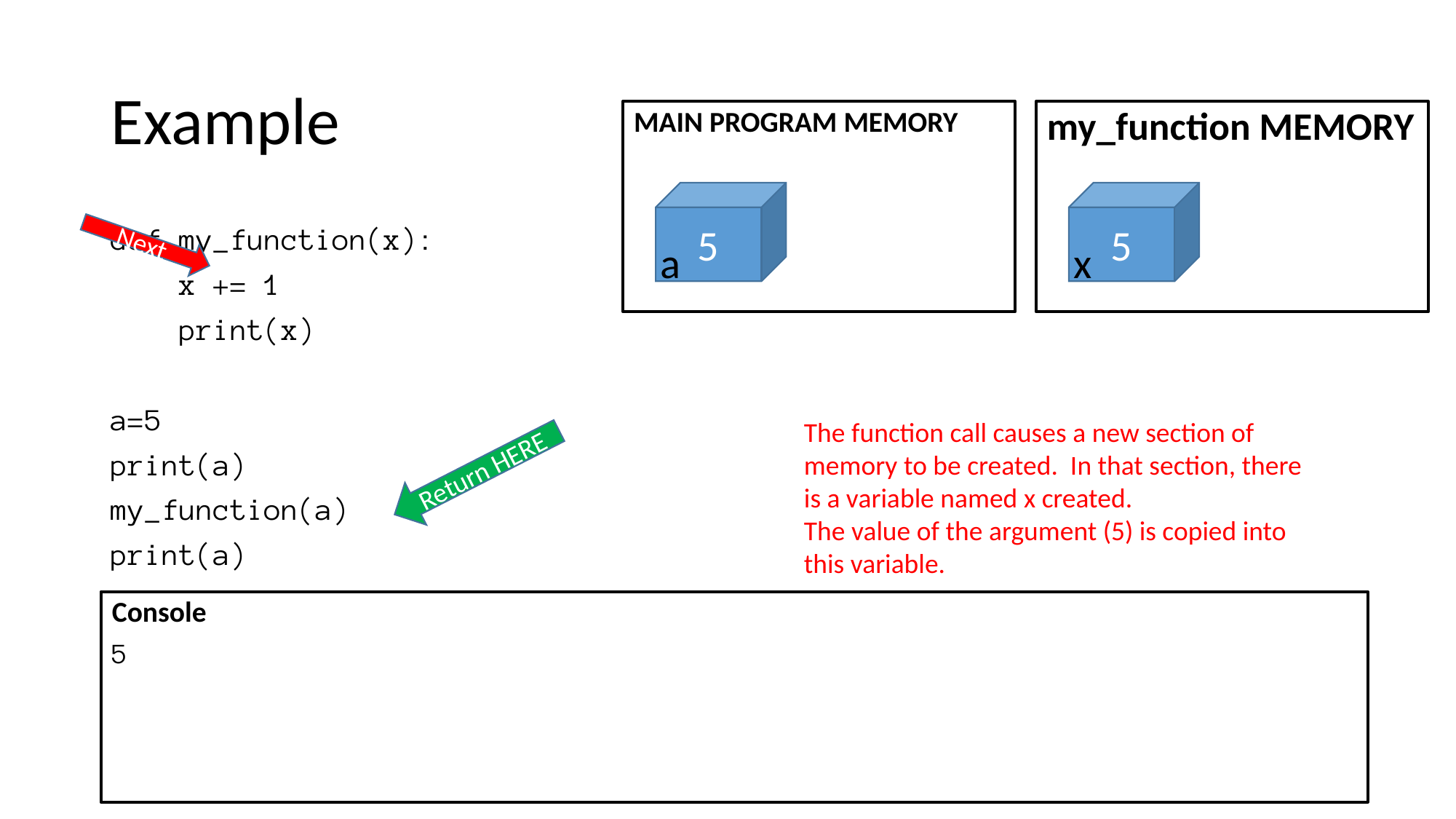

# Example
MAIN PROGRAM MEMORY

5
a
my_function MEMORY

5
x
def my_function(x):
    x += 1
    print(x)

a=5
print(a)
my_function(a)
print(a)
Next
The function call causes a new section of memory to be created.  In that section, there is a variable named x created.
The value of the argument (5) is copied into this variable.
Return HERE
Console
5